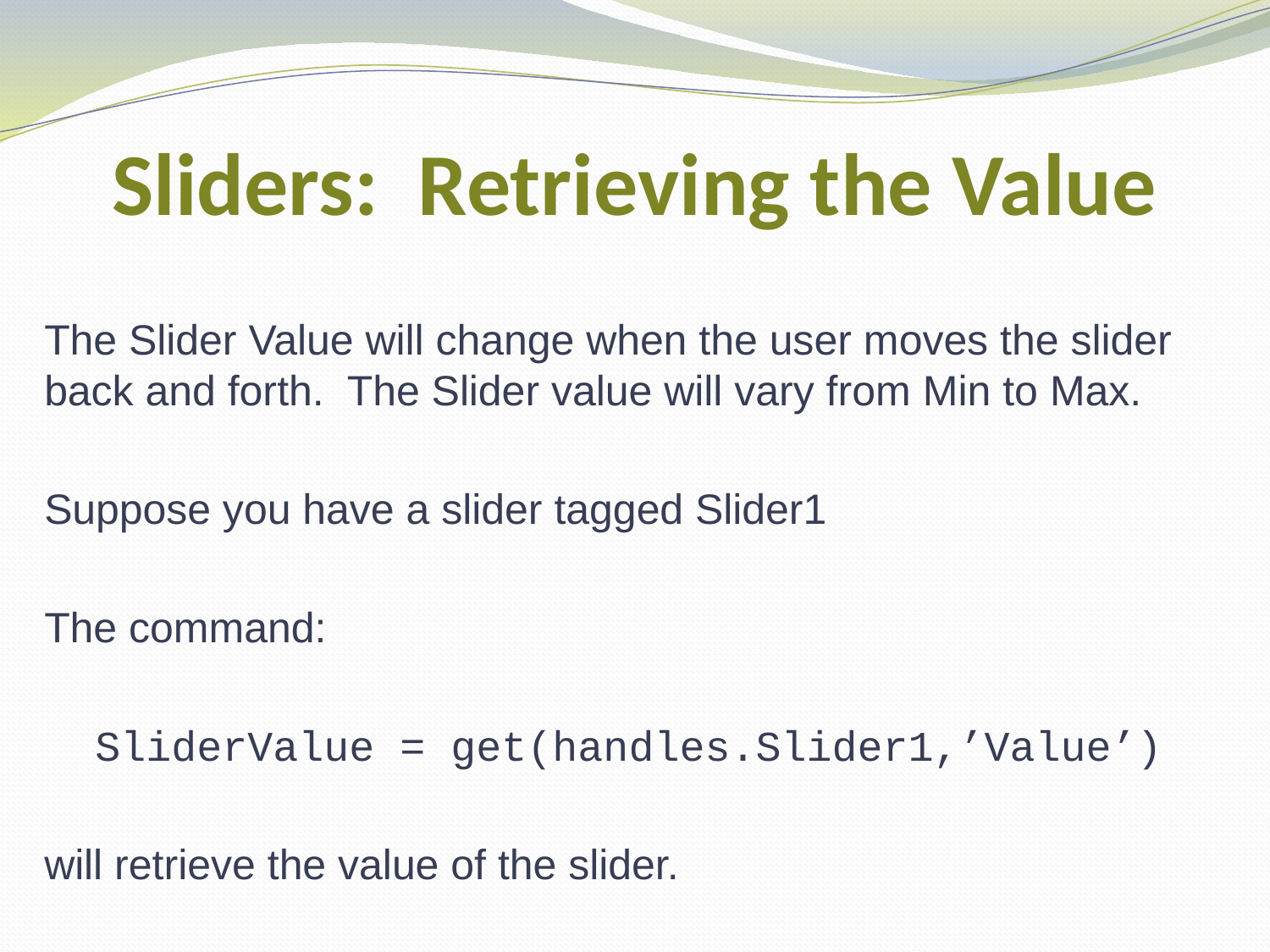

# Sliders:  Retrieving the Value
The Slider Value will change when the user moves the slider back and forth.  The Slider value will vary from Min to Max.

Suppose you have a slider tagged Slider1

The command:

  SliderValue = get(handles.Slider1,’Value’)

will retrieve the value of the slider.